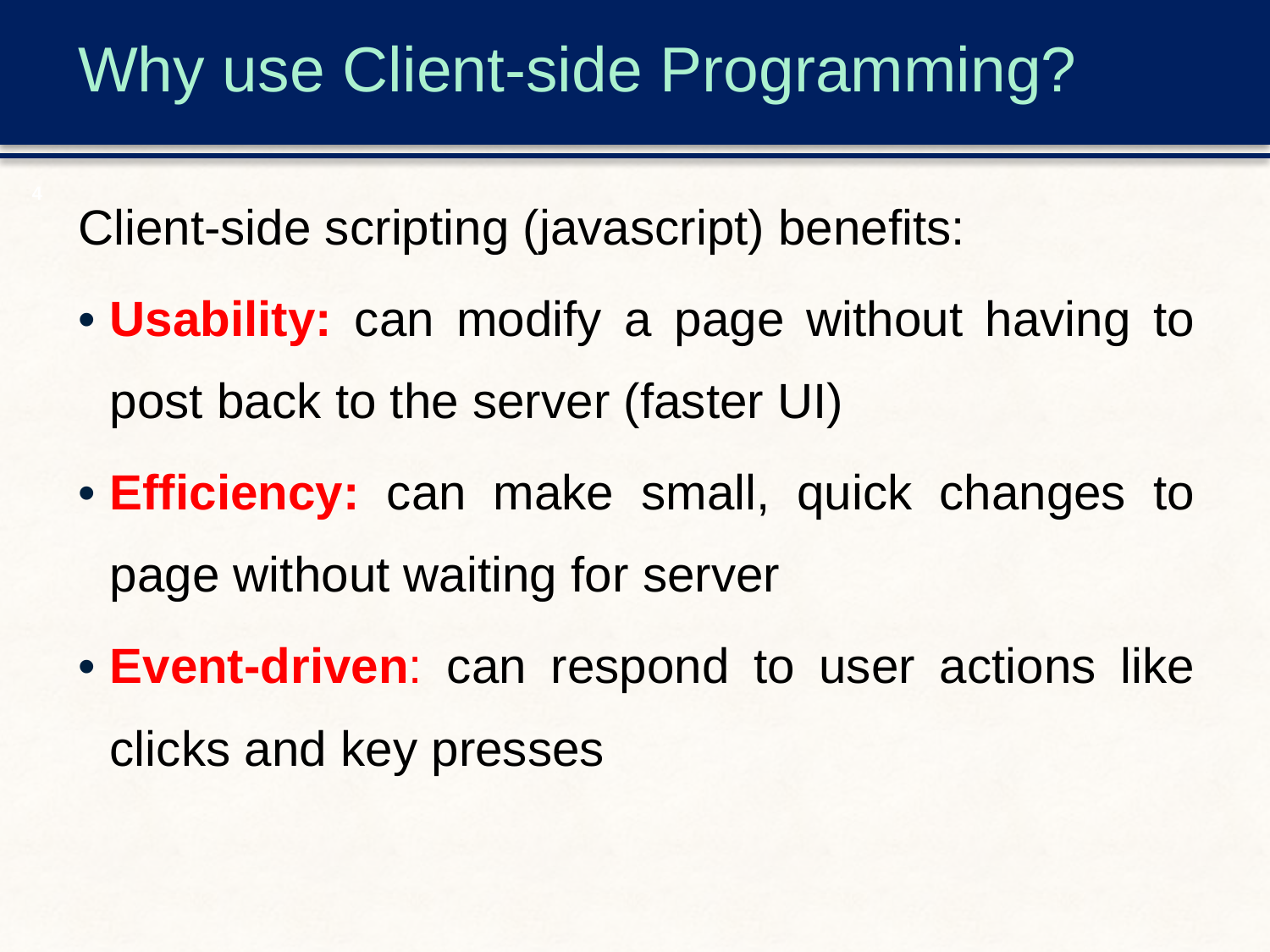

# Why use Client-side Programming?
Client-side scripting (javascript) benefits:
Usability: can modify a page without having to post back to the server (faster UI)
Efficiency: can make small, quick changes to page without waiting for server
Event-driven: can respond to user actions like clicks and key presses
4